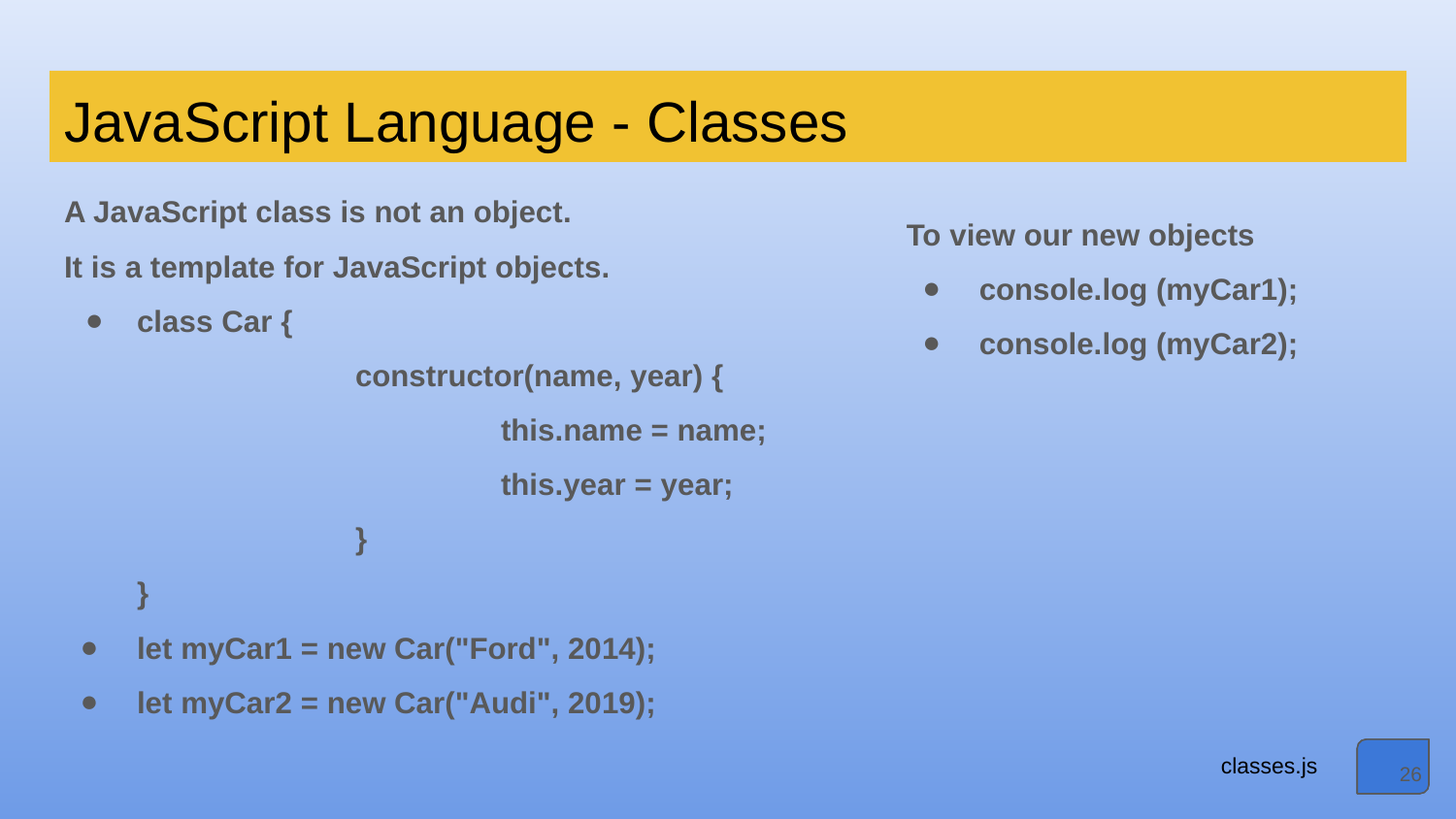

# JavaScript Language - Classes
A JavaScript class is not an object.
It is a template for JavaScript objects.
class Car {
  		constructor(name, year) {
    			this.name = name;
    			this.year = year;
  		}
}
let myCar1 = new Car("Ford", 2014);
let myCar2 = new Car("Audi", 2019);

To view our new objects
console.log (myCar1);
console.log (myCar2);
classes.js

26